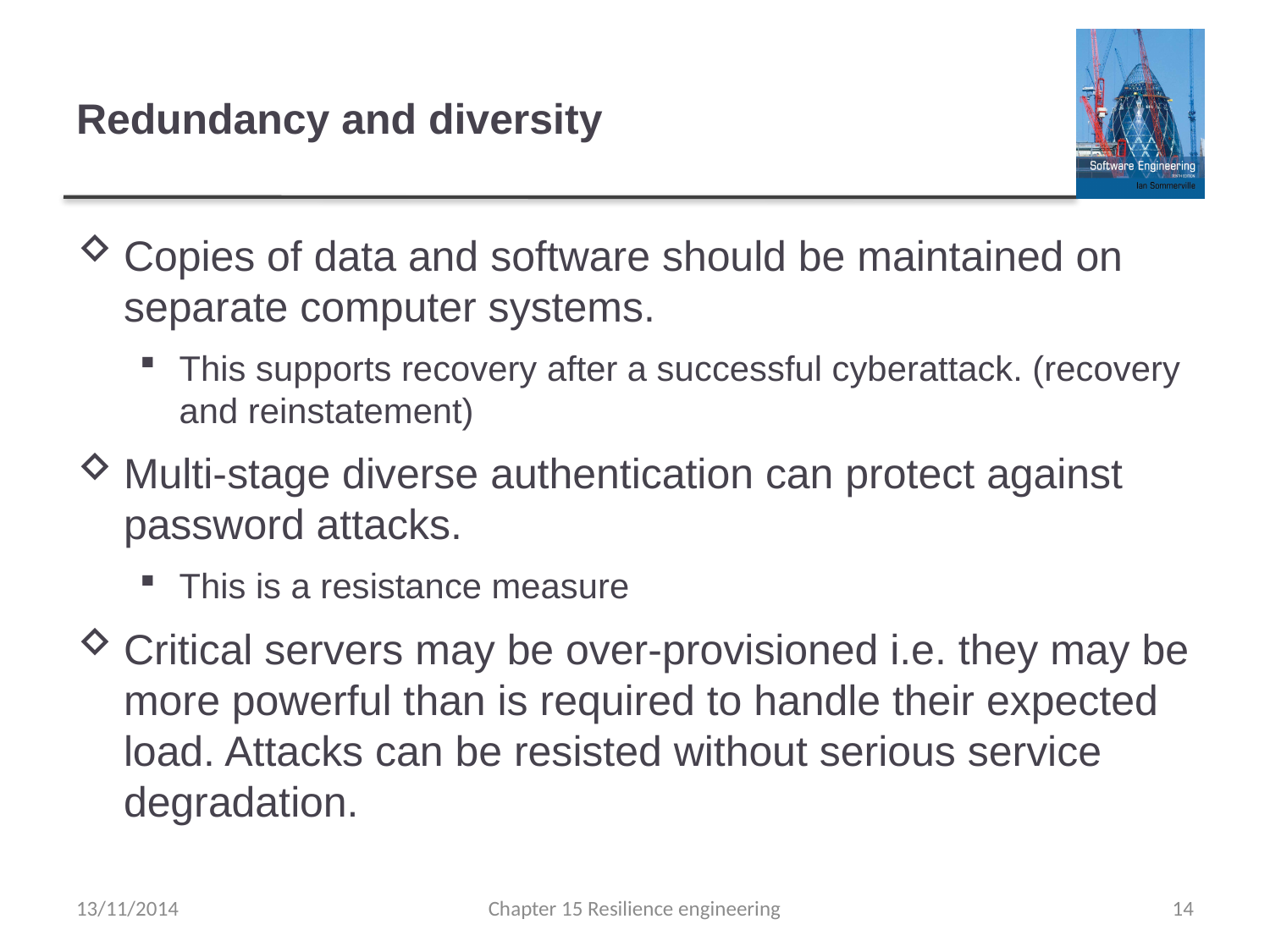

# Redundancy and diversity
Copies of data and software should be maintained on separate computer systems.
This supports recovery after a successful cyberattack. (recovery and reinstatement)
Multi-stage diverse authentication can protect against password attacks.
This is a resistance measure
Critical servers may be over-provisioned i.e. they may be more powerful than is required to handle their expected load. Attacks can be resisted without serious service degradation.
13/11/2014
Chapter 15 Resilience engineering
14